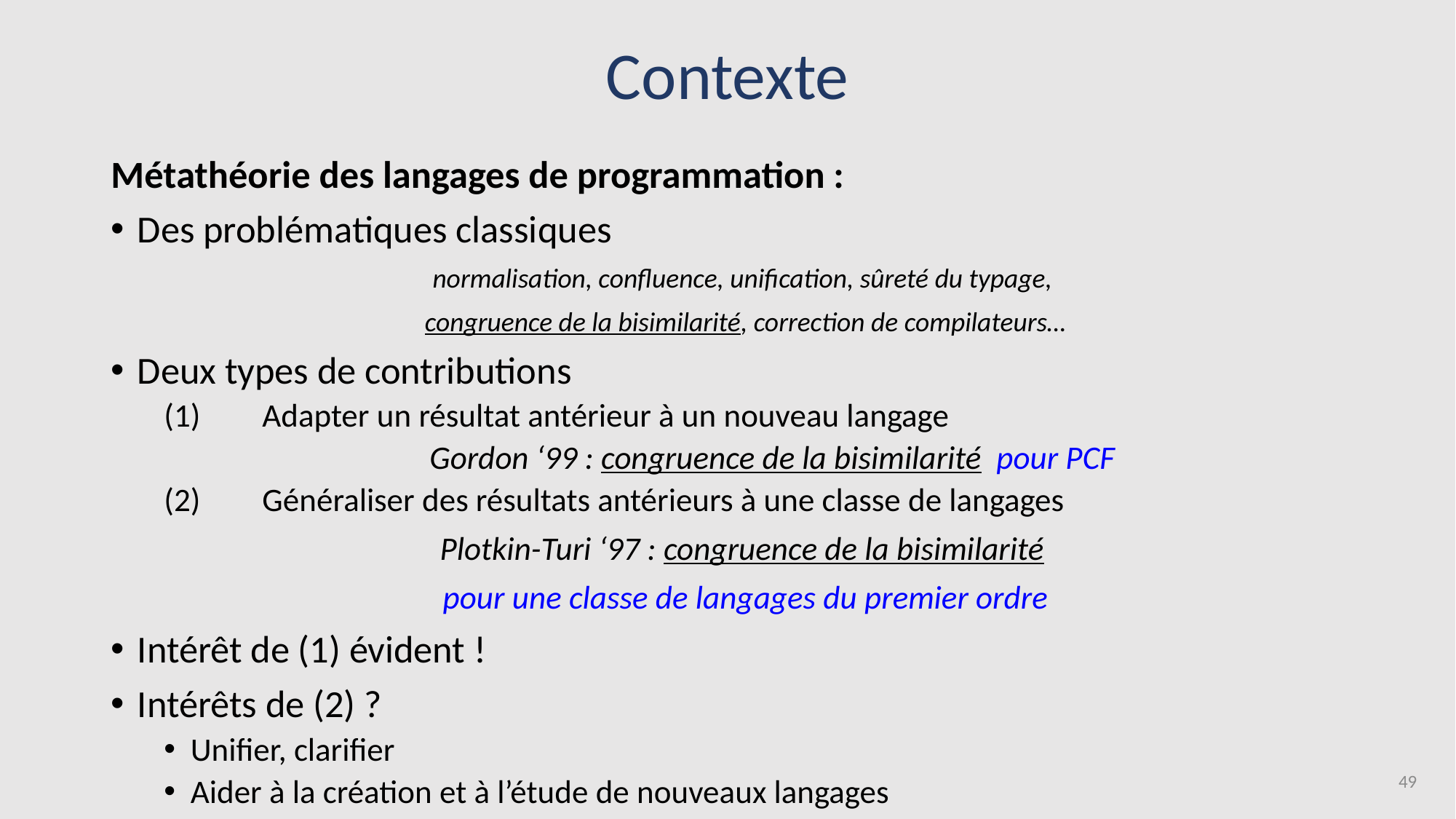

Contexte
Métathéorie des langages de programmation :
Des problématiques classiques
normalisation, confluence, unification, sûreté du typage,
congruence de la bisimilarité, correction de compilateurs…
Deux types de contributions
(1)	Adapter un résultat antérieur à un nouveau langage
Gordon ‘99 : congruence de la bisimilarité  pour PCF
(2)	Généraliser des résultats antérieurs à une classe de langages
Plotkin-Turi ‘97 : congruence de la bisimilarité
pour une classe de langages du premier ordre
Intérêt de (1) évident !
Intérêts de (2) ?
Unifier, clarifier
Aider à la création et à l’étude de nouveaux langages
49